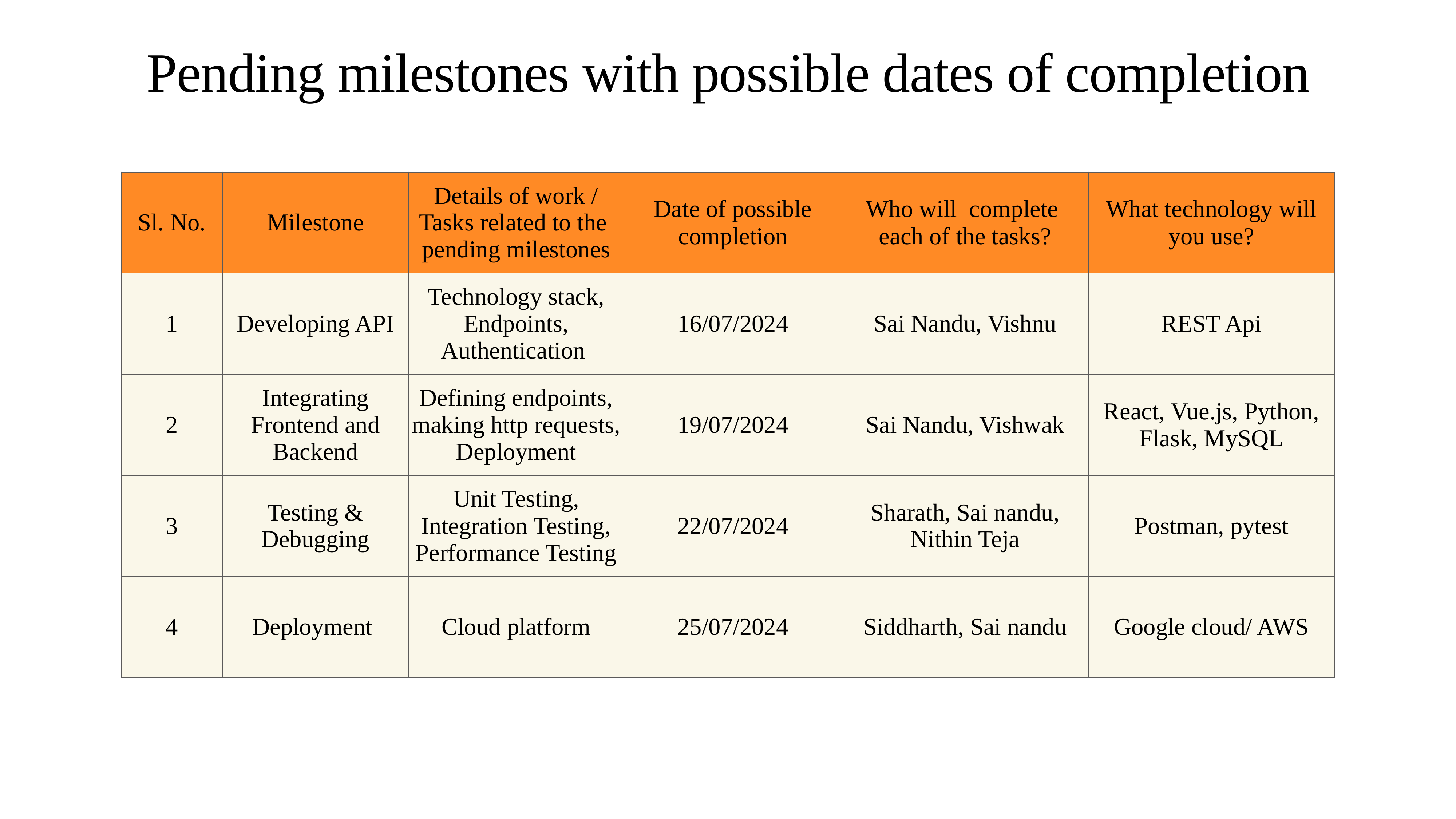

# Pending milestones with possible dates of completion
| Sl. No. | Milestone | Details of work / Tasks related to the pending milestones | Date of possible completion | Who will complete each of the tasks? | What technology will you use? |
| --- | --- | --- | --- | --- | --- |
| 1 | Developing API | Technology stack, Endpoints, Authentication | 16/07/2024 | Sai Nandu, Vishnu | REST Api |
| 2 | Integrating Frontend and Backend | Defining endpoints, making http requests, Deployment | 19/07/2024 | Sai Nandu, Vishwak | React, Vue.js, Python, Flask, MySQL |
| 3 | Testing & Debugging | Unit Testing, Integration Testing, Performance Testing | 22/07/2024 | Sharath, Sai nandu, Nithin Teja | Postman, pytest |
| 4 | Deployment | Cloud platform | 25/07/2024 | Siddharth, Sai nandu | Google cloud/ AWS |